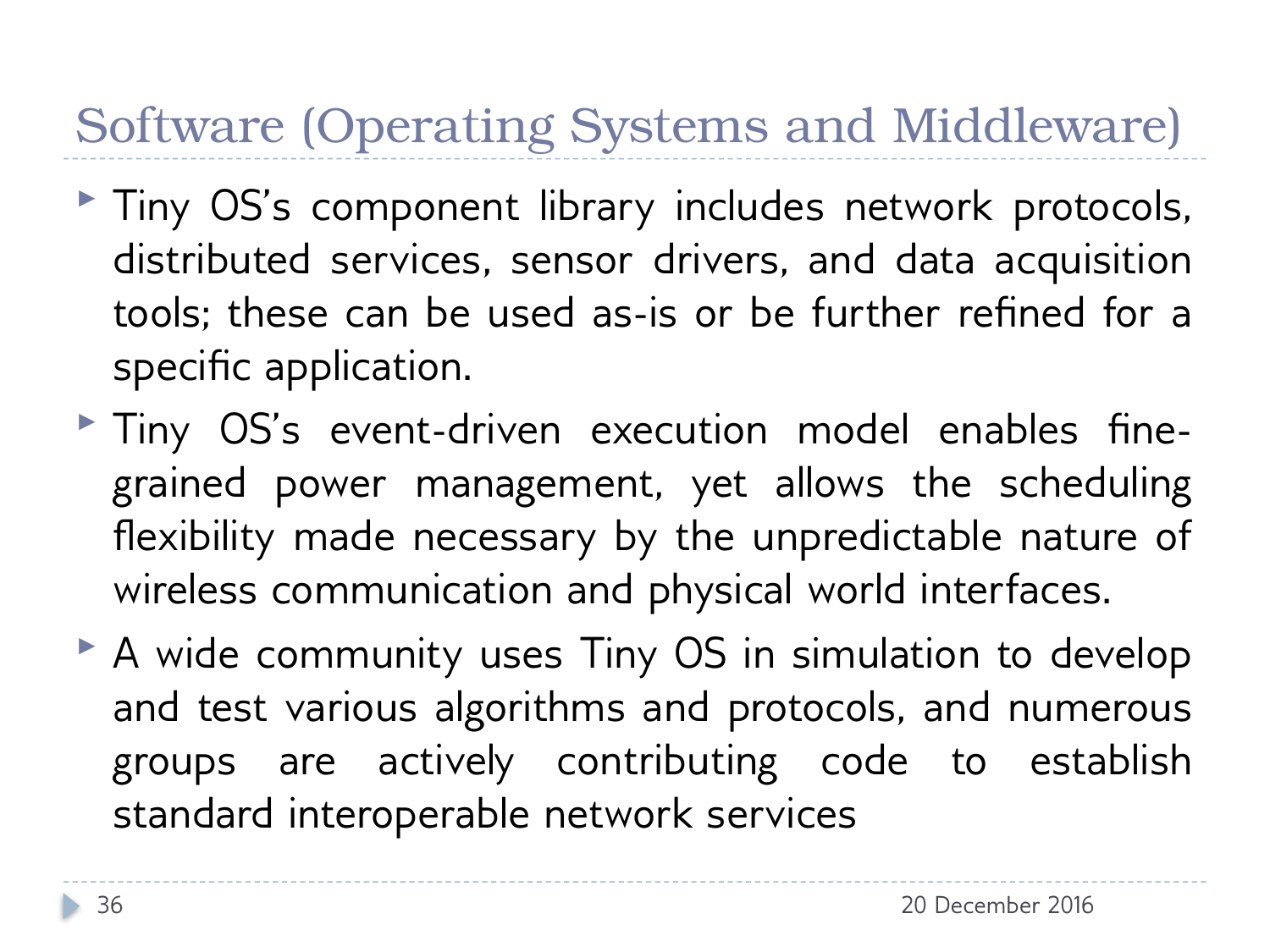

# Software (Operating Systems and Middleware)
Tiny OS’s component library includes network protocols, distributed services, sensor drivers, and data acquisition tools; these can be used as-is or be further refined for a specific application.
Tiny OS’s event-driven execution model enables fine-grained power management, yet allows the scheduling flexibility made necessary by the unpredictable nature of wireless communication and physical world interfaces.
A wide community uses Tiny OS in simulation to develop and test various algorithms and protocols, and numerous groups are actively contributing code to establish standard interoperable network services
36
20 December 2016